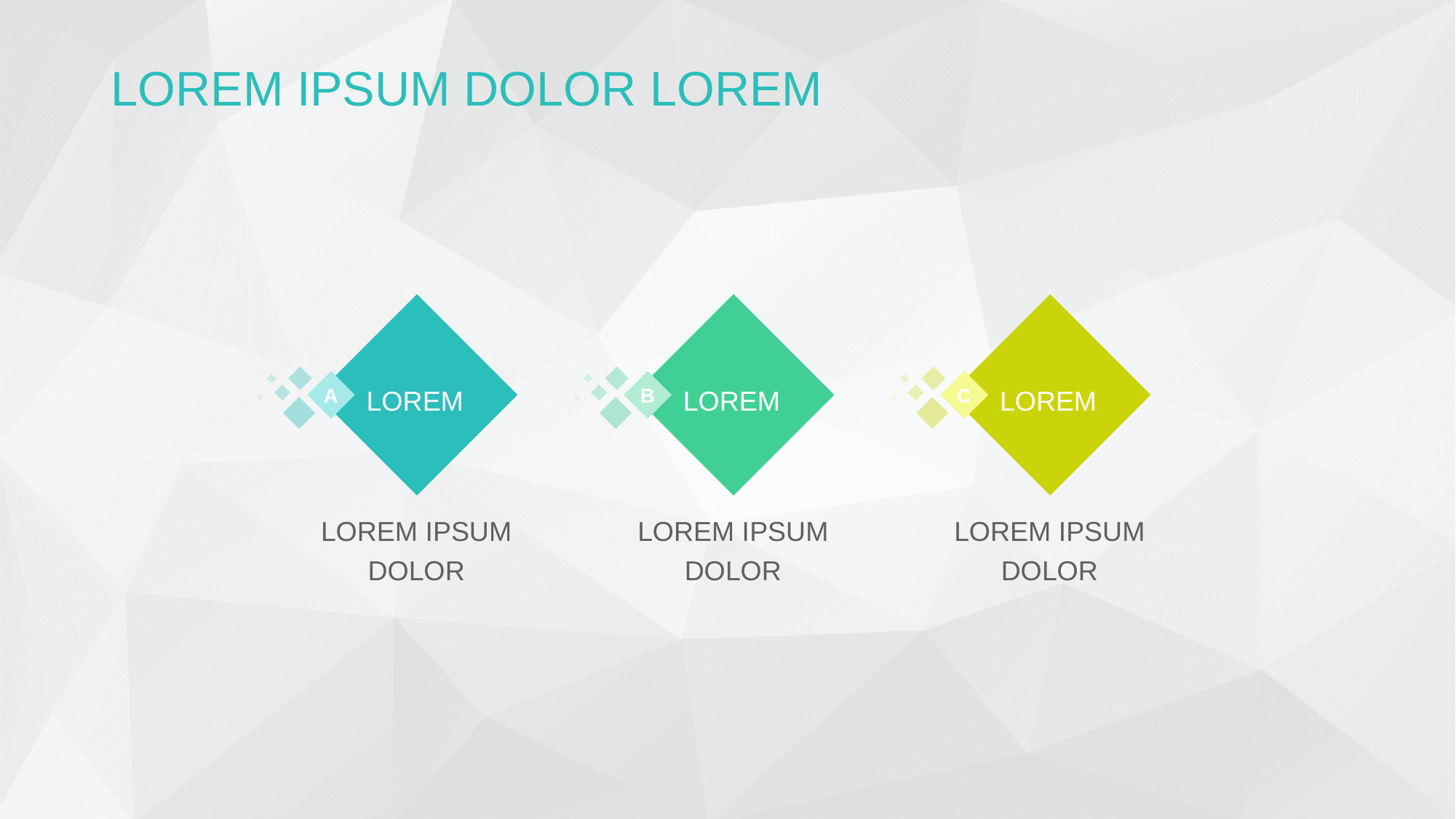

LOREM IPSUM DOLOR LOREM
LOREM

A

LOREM IPSUM DOLOR
LOREM

B

LOREM IPSUM DOLOR
LOREM

C

LOREM IPSUM DOLOR